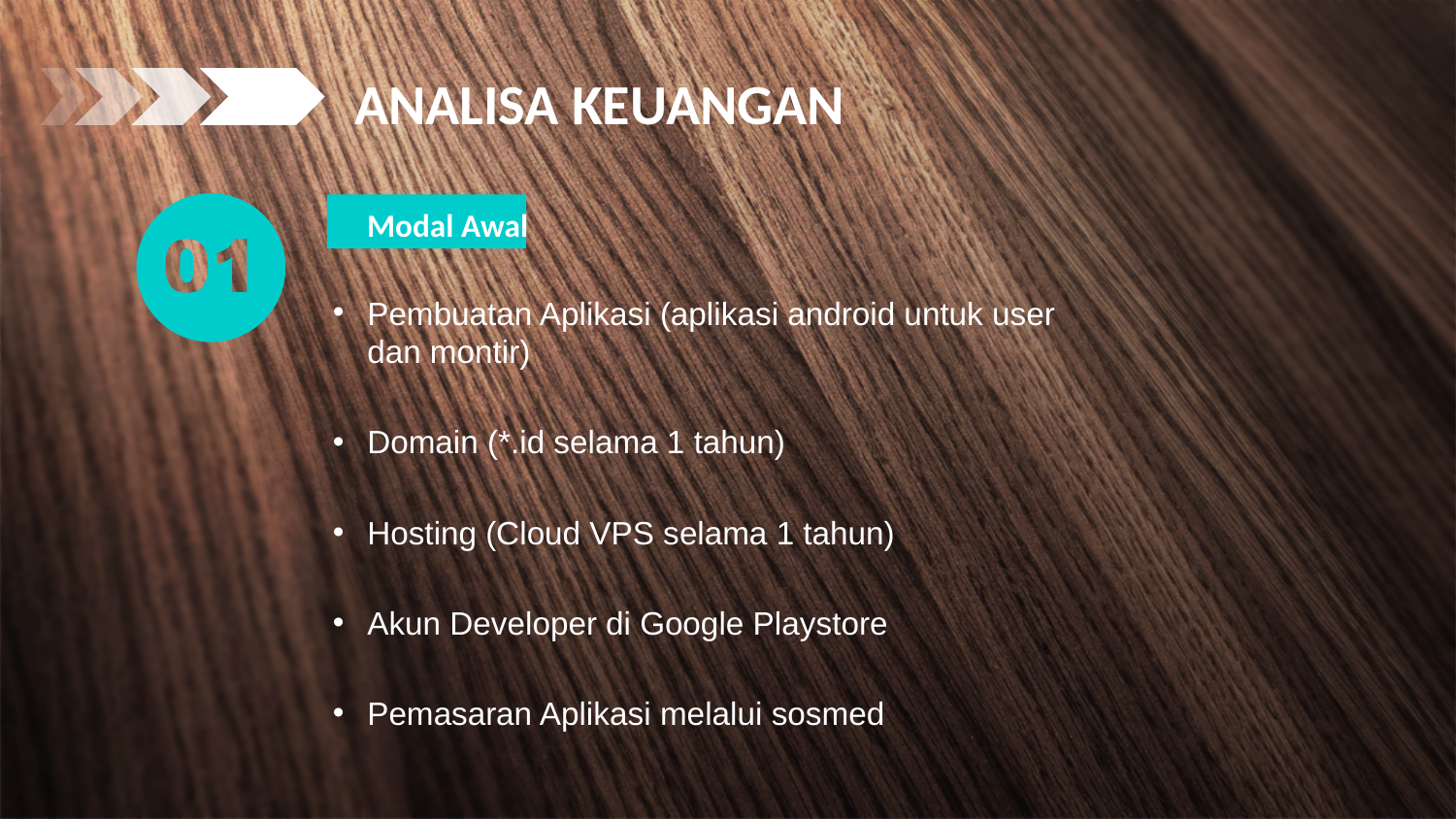

ANALISA KEUANGAN

Modal Awal
Pembuatan Aplikasi (aplikasi android untuk user dan montir)

Domain (*.id selama 1 tahun)

Hosting (Cloud VPS selama 1 tahun)

Akun Developer di Google Playstore

Pemasaran Aplikasi melalui sosmed